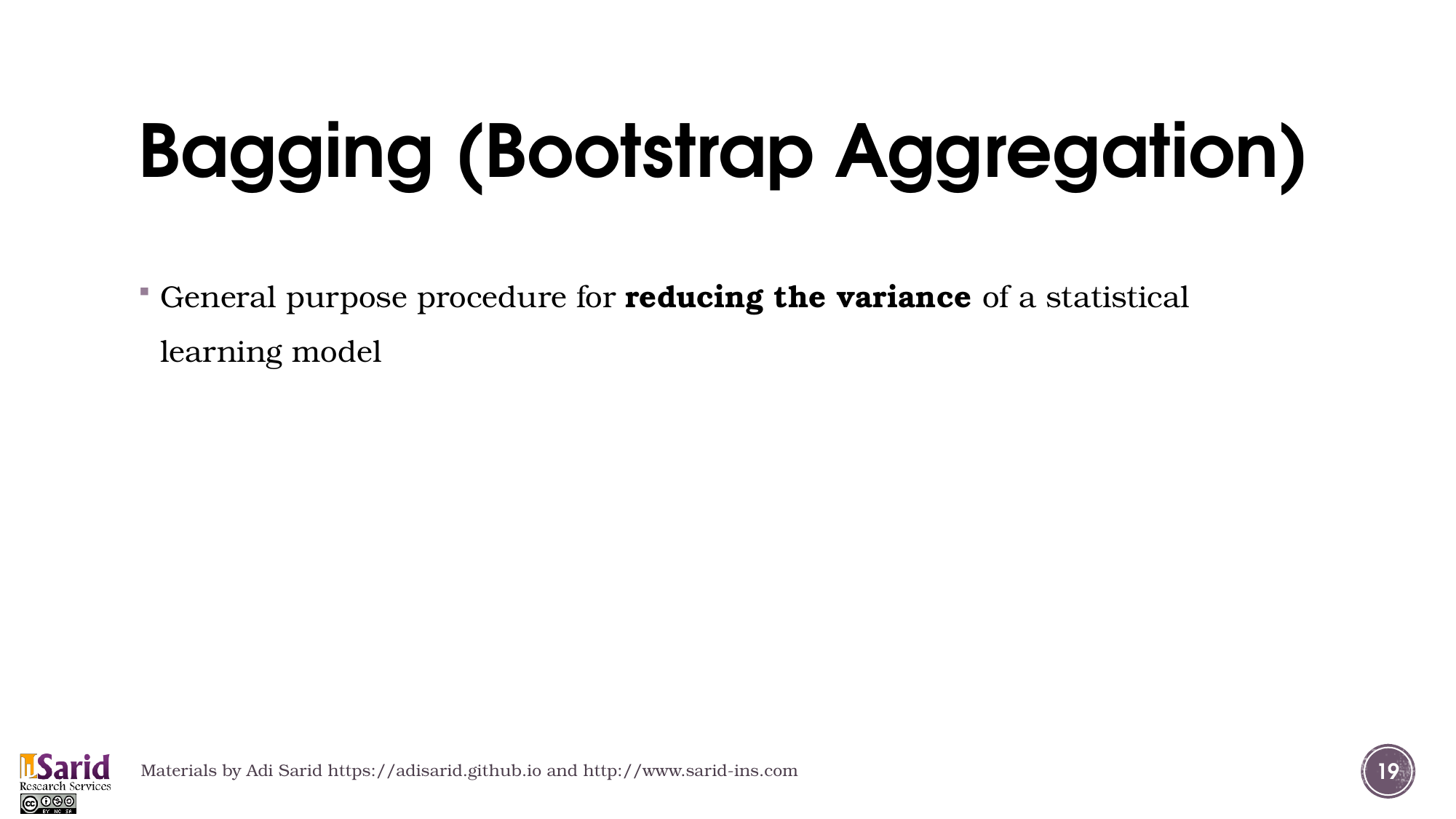

# Bagging (Bootstrap Aggregation)
General purpose procedure for reducing the variance of a statistical learning model
Materials by Adi Sarid https://adisarid.github.io and http://www.sarid-ins.com
19